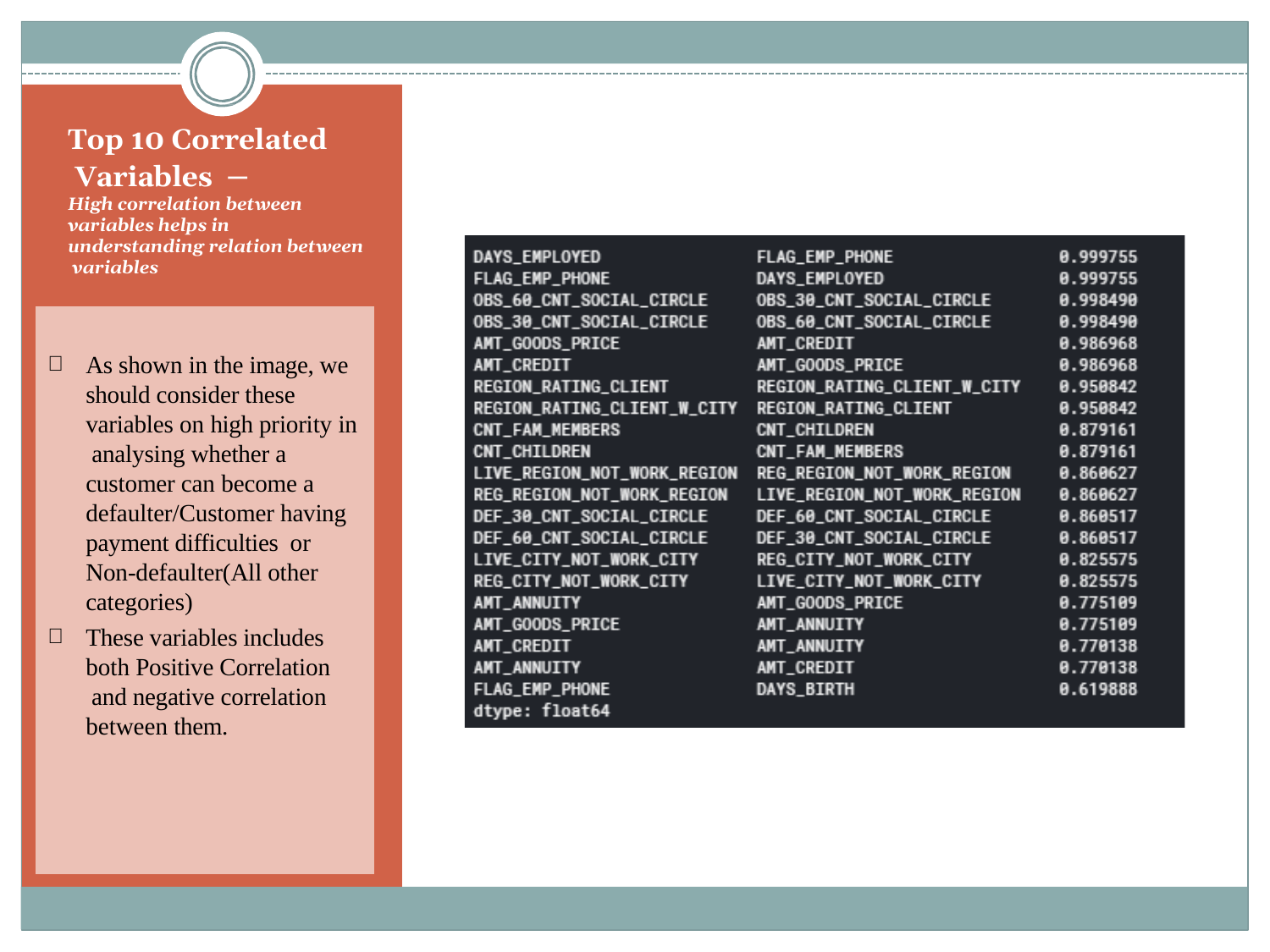

# Top 10 Correlated  Variables –
High correlation between  variables helps in  understanding relation between  variables

As shown in the image, we  should consider these  variables on high priority in  analysing whether a  customer can become a  defaulter/Customer having  payment difficulties or  Non-defaulter(All other  categories)
These variables includes  both Positive Correlation  and negative correlation  between them.